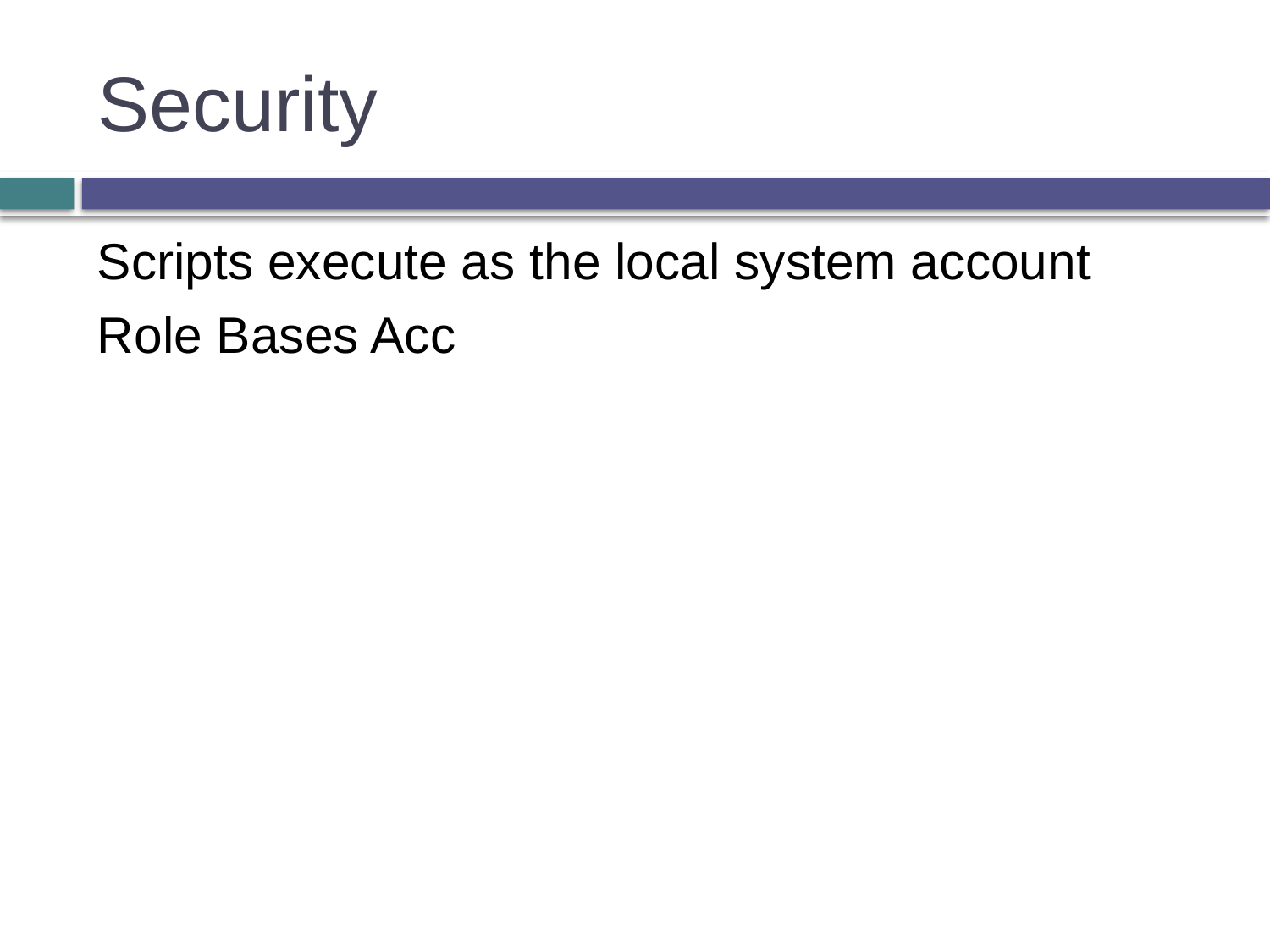

# Security
Scripts execute as the local system account
Role Bases Acc